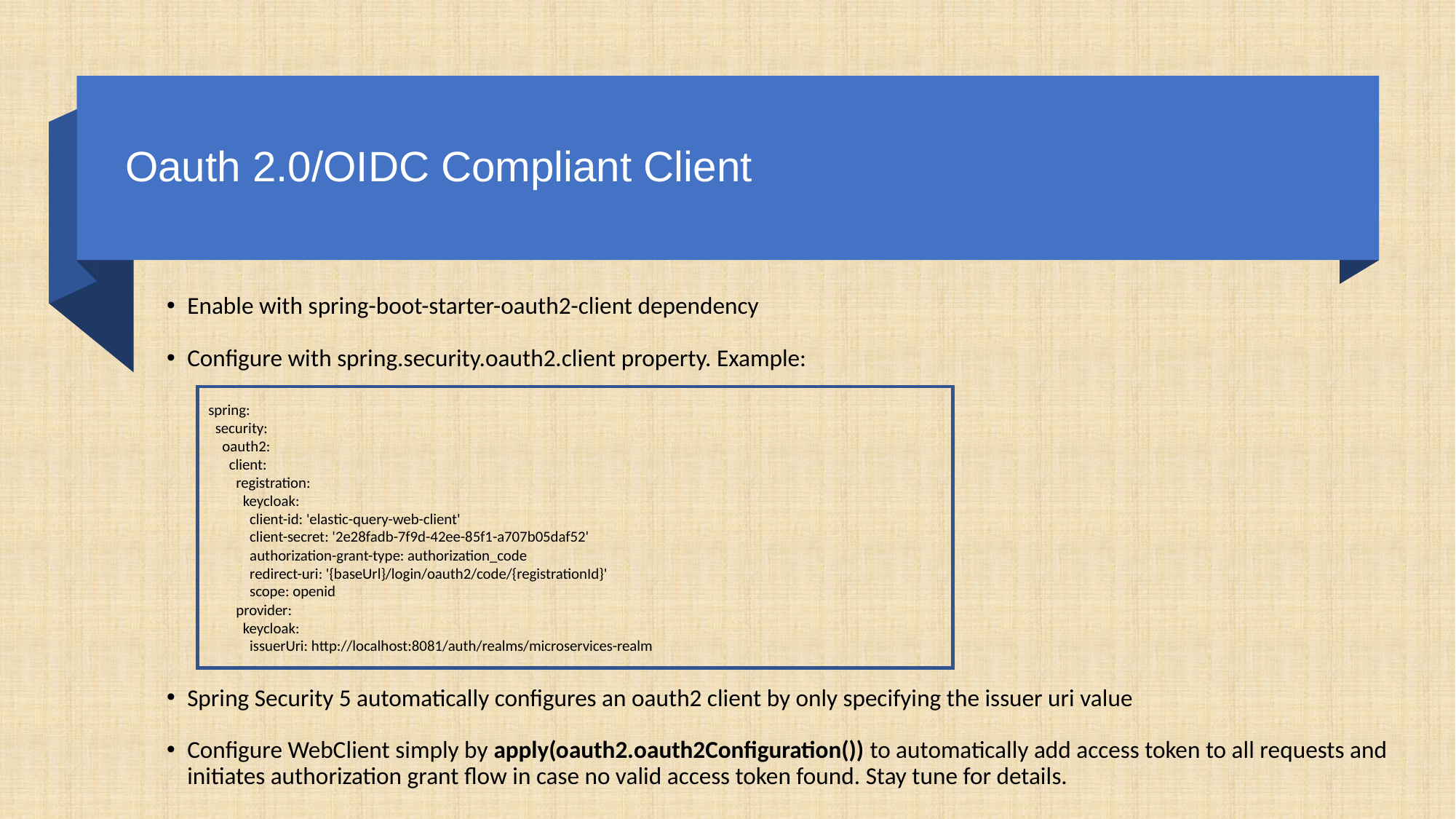

# Oauth 2.0/OIDC Compliant Client

spring:
  security:
    oauth2:
      client:
        registration:
          keycloak:
            client-id: 'elastic-query-web-client'
            client-secret: '2e28fadb-7f9d-42ee-85f1-a707b05daf52'
            authorization-grant-type: authorization_code
            redirect-uri: '{baseUrl}/login/oauth2/code/{registrationId}'
            scope: openid
        provider:
          keycloak:
            issuerUri: http://localhost:8081/auth/realms/microservices-realm

Enable with spring-boot-starter-oauth2-client dependency

Configure with spring.security.oauth2.client property. Example:

Spring Security 5 automatically configures an oauth2 client by only specifying the issuer uri value

Configure WebClient simply by apply(oauth2.oauth2Configuration()) to automatically add access token to all requests and initiates authorization grant flow in case no valid access token found. Stay tune for details.